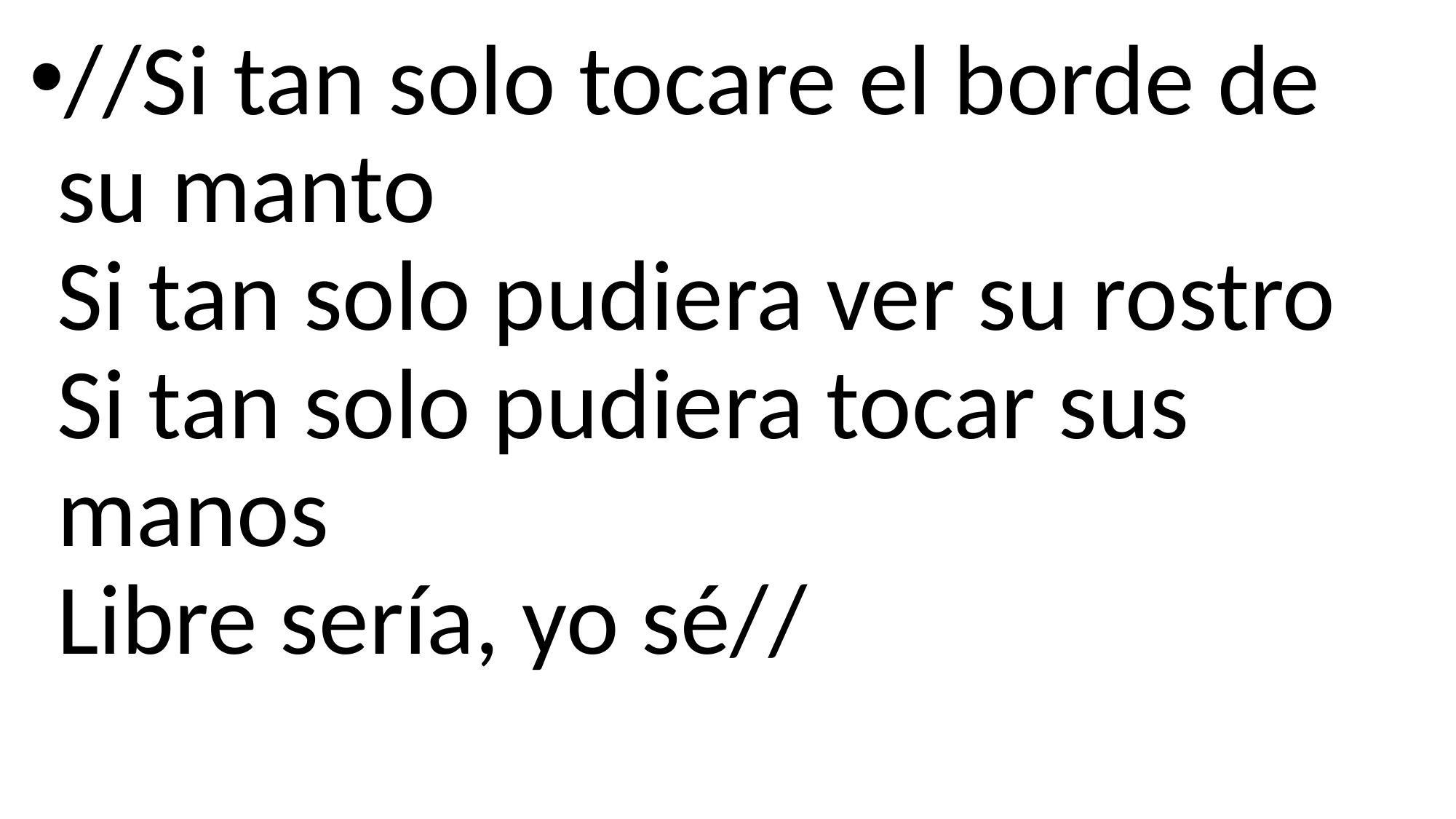

//Si tan solo tocare el borde de su manto
Si tan solo pudiera ver su rostro
Si tan solo pudiera tocar sus manos
Libre sería, yo sé//